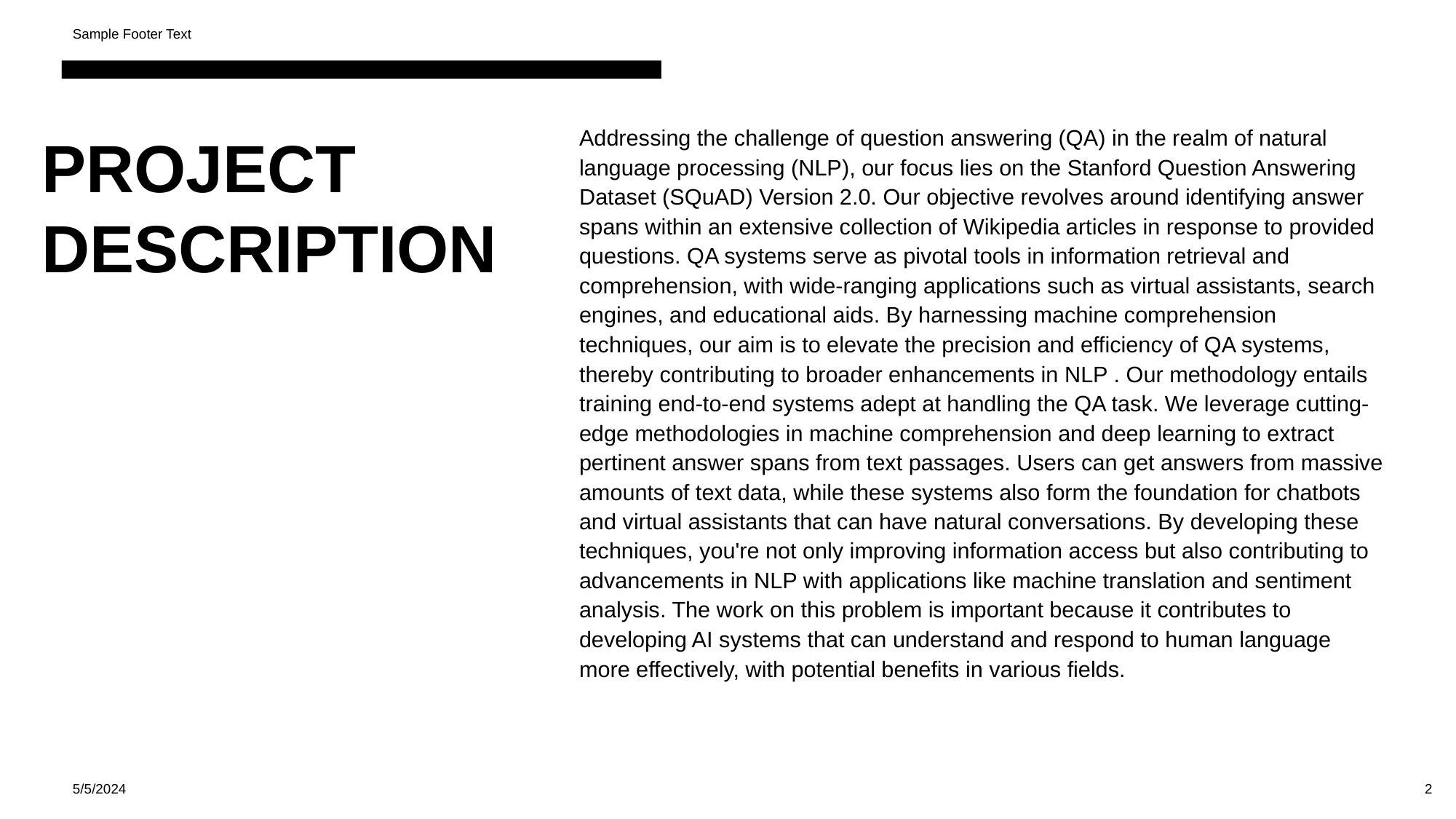

Sample Footer Text
Addressing the challenge of question answering (QA) in the realm of natural language processing (NLP), our focus lies on the Stanford Question Answering Dataset (SQuAD) Version 2.0. Our objective revolves around identifying answer spans within an extensive collection of Wikipedia articles in response to provided questions. QA systems serve as pivotal tools in information retrieval and comprehension, with wide-ranging applications such as virtual assistants, search engines, and educational aids. By harnessing machine comprehension techniques, our aim is to elevate the precision and efficiency of QA systems, thereby contributing to broader enhancements in NLP . Our methodology entails training end-to-end systems adept at handling the QA task. We leverage cutting-edge methodologies in machine comprehension and deep learning to extract pertinent answer spans from text passages. Users can get answers from massive amounts of text data, while these systems also form the foundation for chatbots and virtual assistants that can have natural conversations. By developing these techniques, you're not only improving information access but also contributing to advancements in NLP with applications like machine translation and sentiment analysis. The work on this problem is important because it contributes to developing AI systems that can understand and respond to human language more effectively, with potential benefits in various fields.

# PROJECT DESCRIPTION
5/5/2024
2